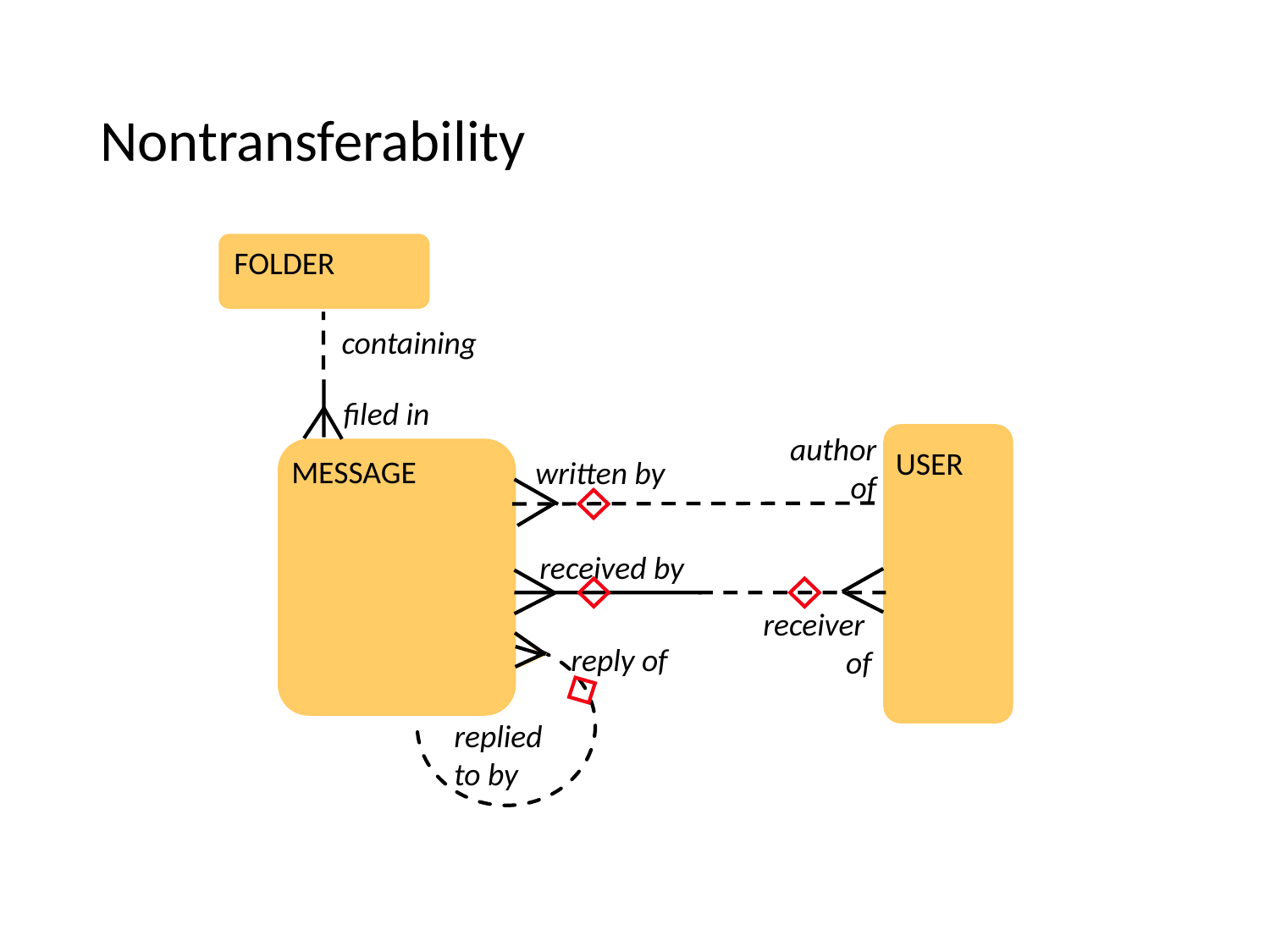

# Nontransferability

FOLDER

containing

filed in

author of

USER

MESSAGE
written by

received by

receiver
of

reply of

replied to by